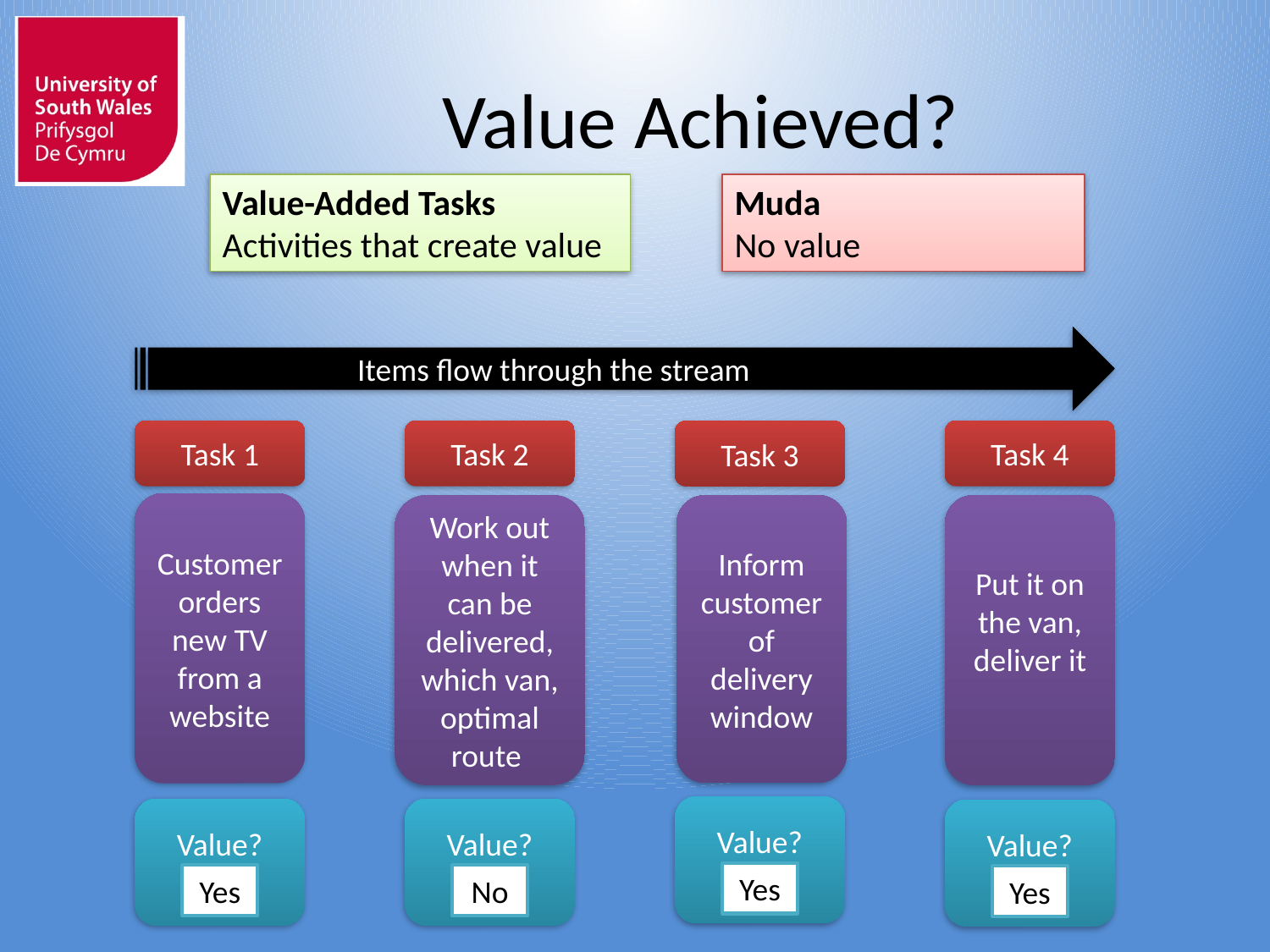

# Value Achieved?
Value-Added Tasks
Activities that create value
Muda
No value

Items flow through the stream
Task 1
Task 2
Task 4
Task 3
Customer orders new TV from a website
Work out when it can be delivered, which van, optimal route
Inform customer of delivery window
Put it on the van, deliver it

Value?

Value?

Value?

Value?

Yes
Yes
No
Yes